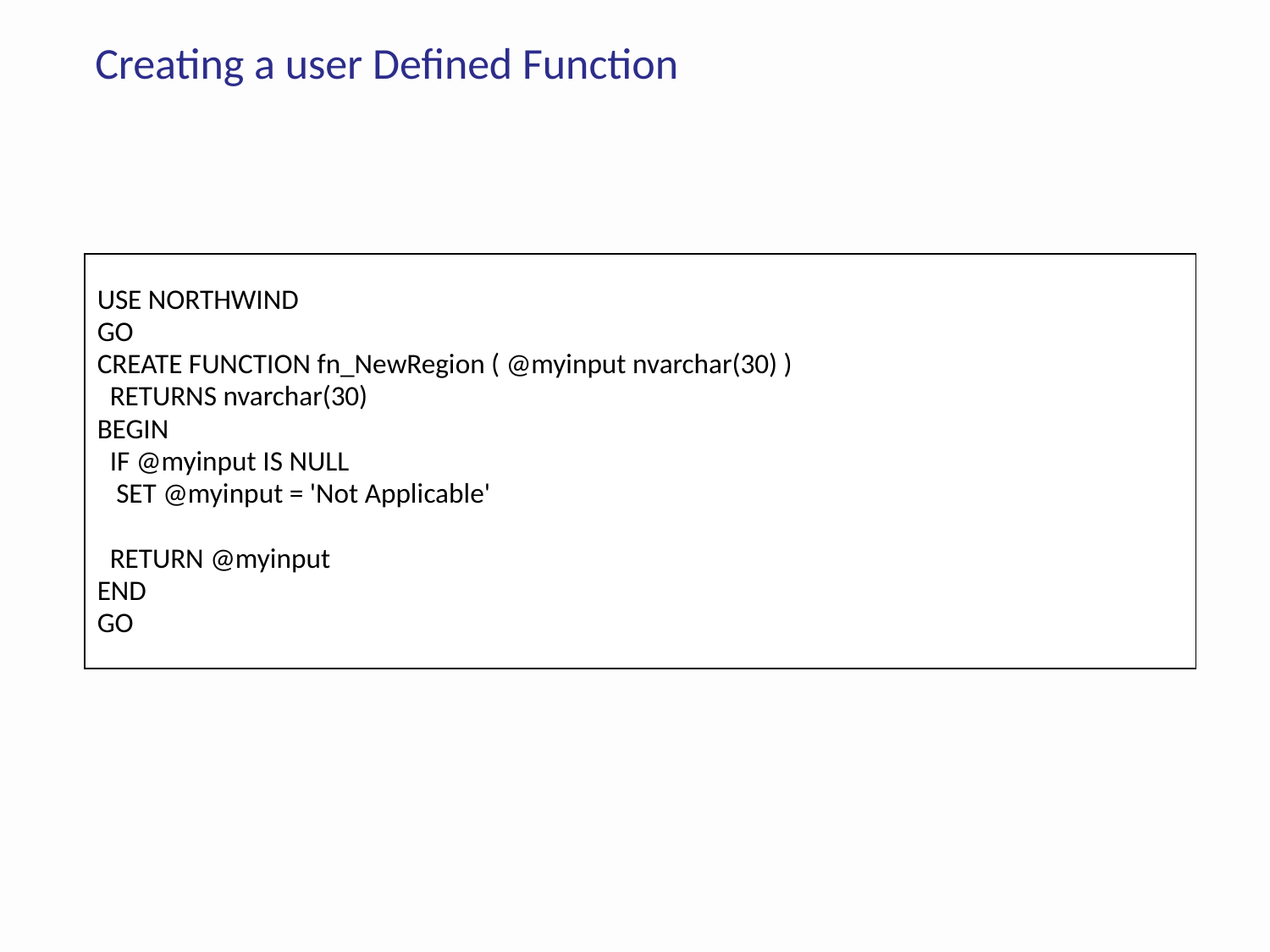

# Creating a user Defined Function
USE NORTHWIND
GO
CREATE FUNCTION fn_NewRegion ( @myinput nvarchar(30) )
  RETURNS nvarchar(30)
BEGIN
  IF @myinput IS NULL
   SET @myinput = 'Not Applicable'

  RETURN @myinput
END
GO